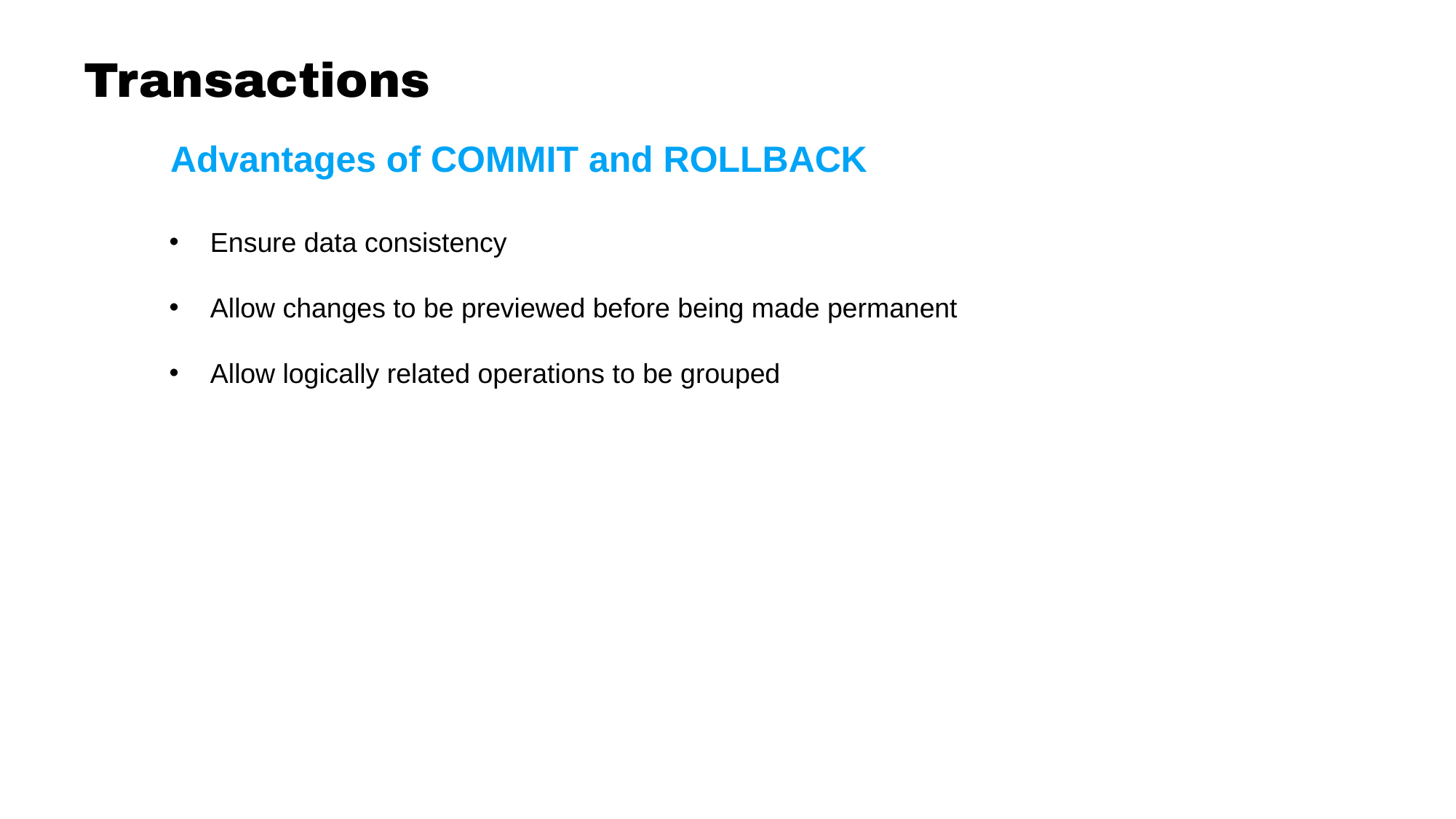

# Transactions
Advantages of COMMIT and ROLLBACK
Ensure data consistency

Allow changes to be previewed before being made permanent

Allow logically related operations to be grouped